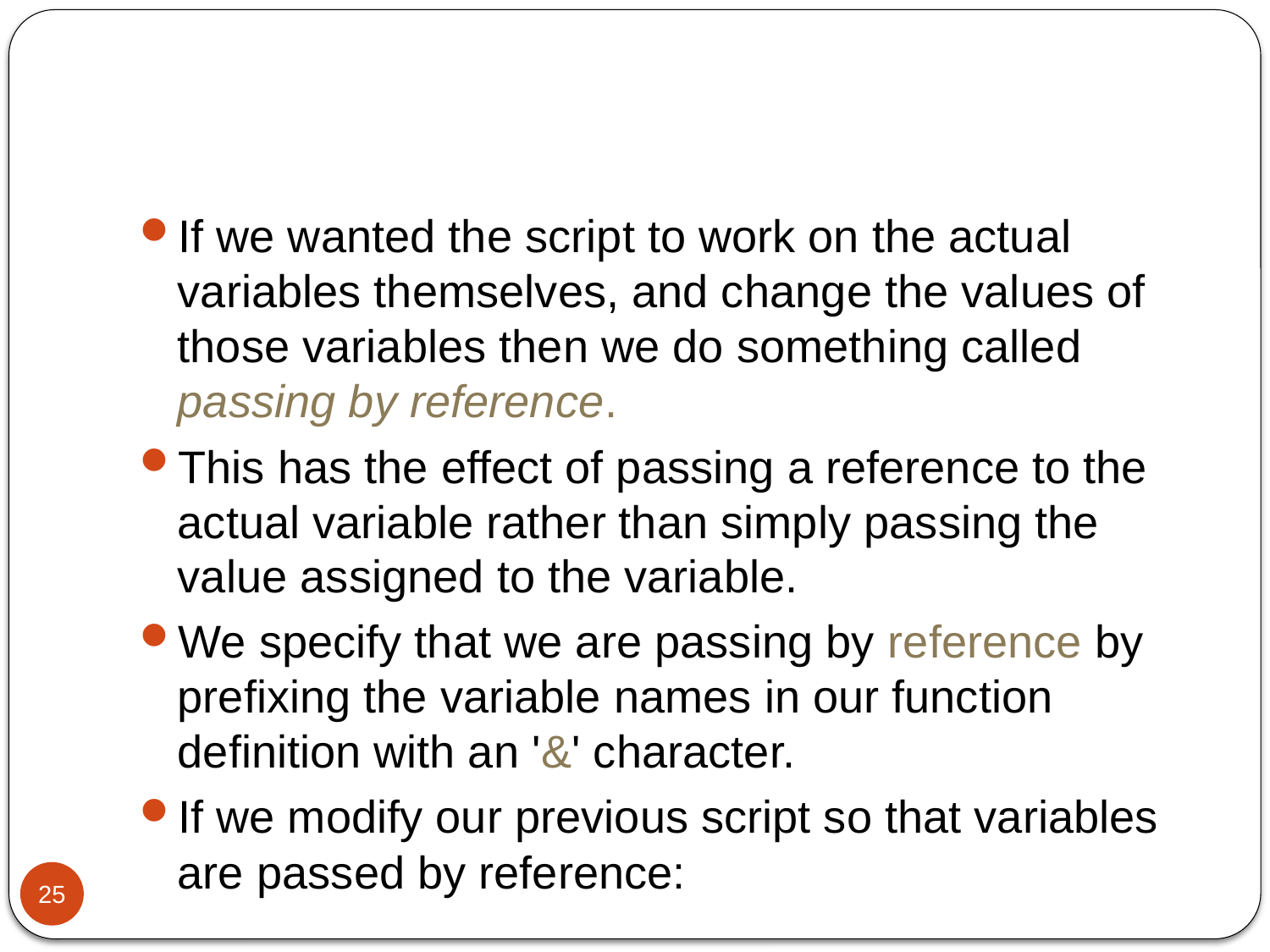

#
If we wanted the script to work on the actual variables themselves, and change the values of those variables then we do something called passing by reference.
This has the effect of passing a reference to the actual variable rather than simply passing the value assigned to the variable.
We specify that we are passing by reference by prefixing the variable names in our function definition with an '&' character.
If we modify our previous script so that variables are passed by reference:
25